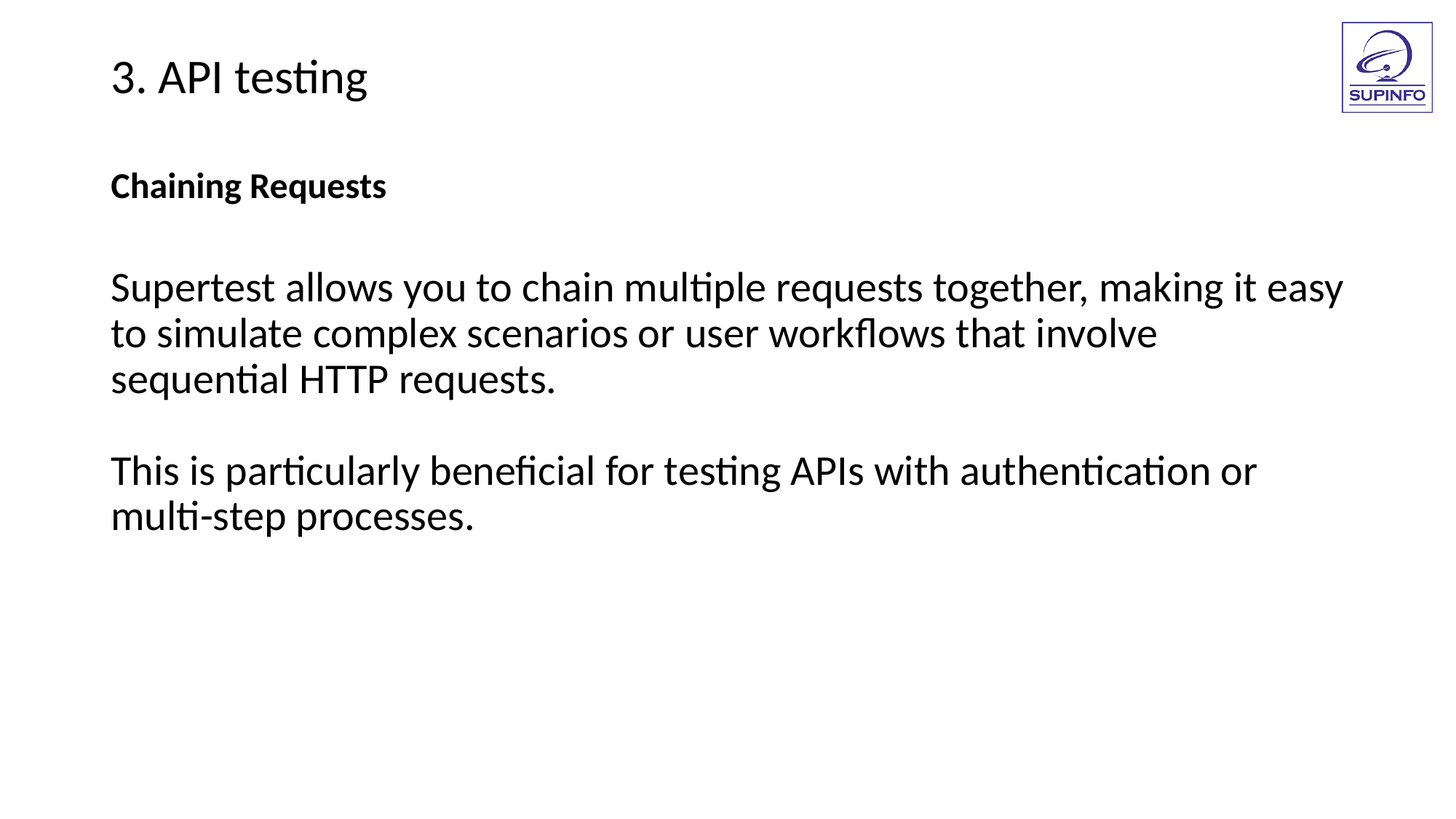

3. API testing
Chaining Requests
Supertest allows you to chain multiple requests together, making it easy to simulate complex scenarios or user workflows that involve sequential HTTP requests.

This is particularly beneficial for testing APIs with authentication or multi-step processes.